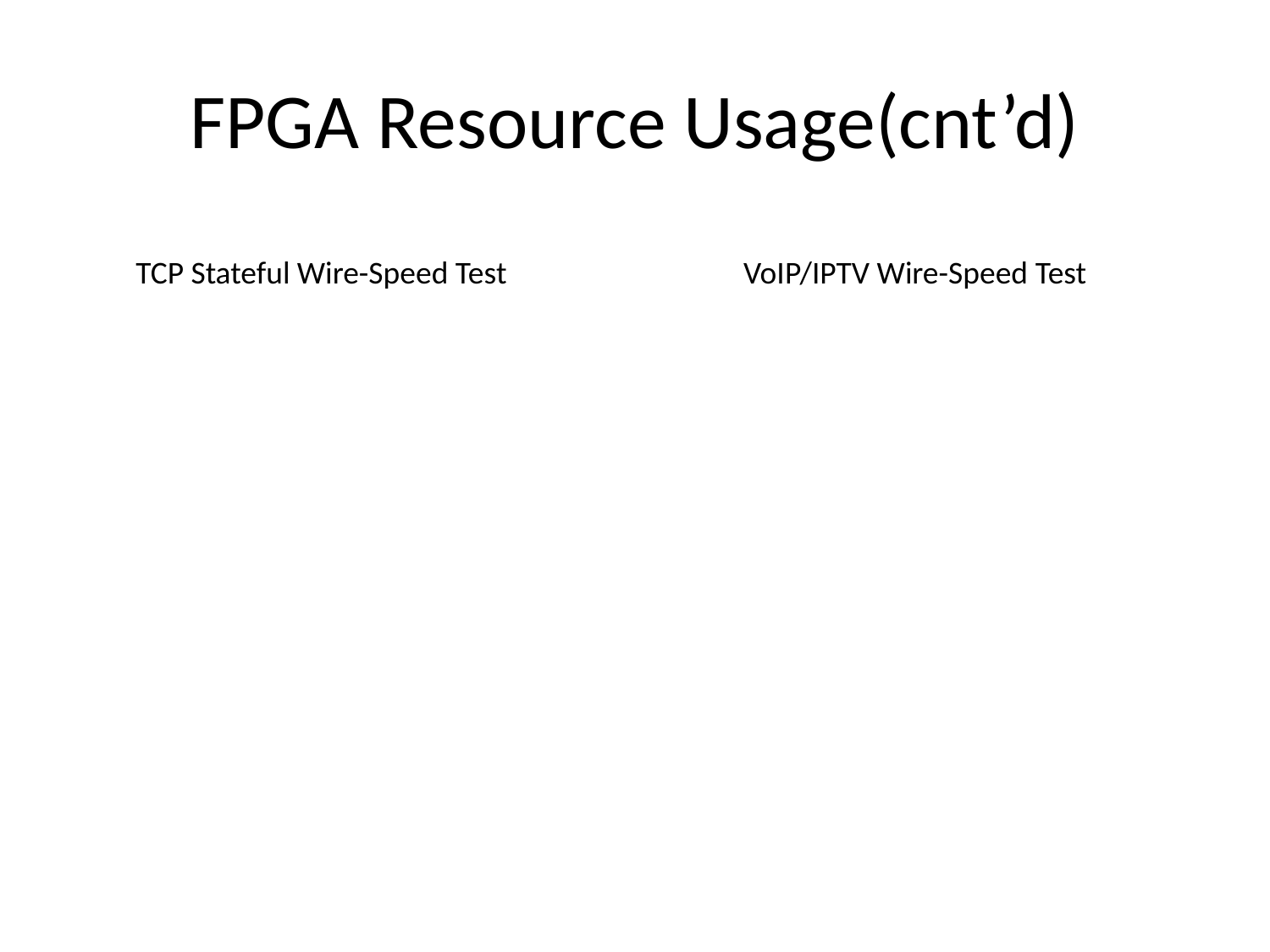

# FPGA Resource Usage(cnt’d)
TCP Stateful Wire-Speed Test
VoIP/IPTV Wire-Speed Test